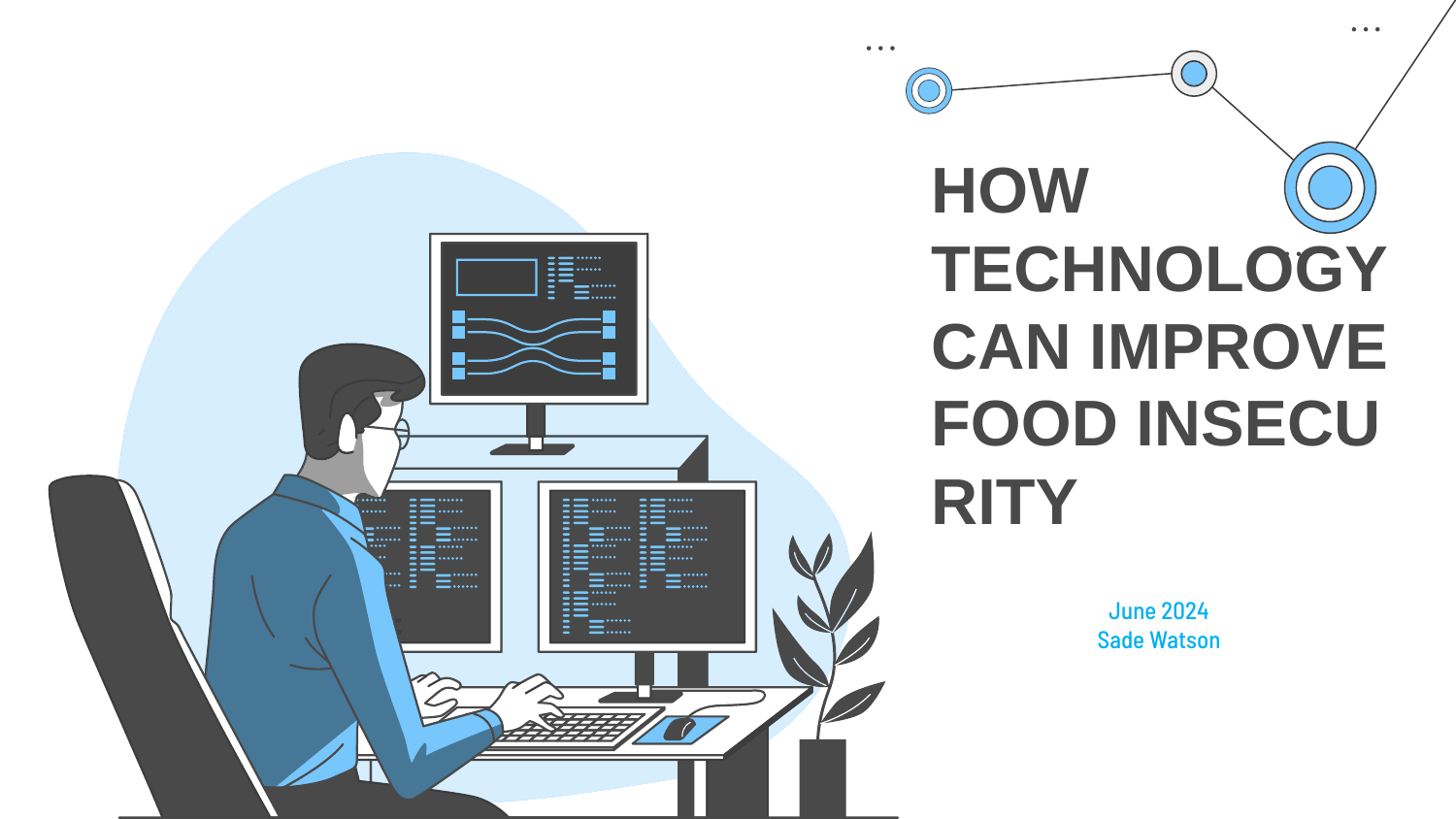

# HOW TECHNOLOGY CAN IMPROVE FOOD INSECURITY

June 2024
Sade Watson